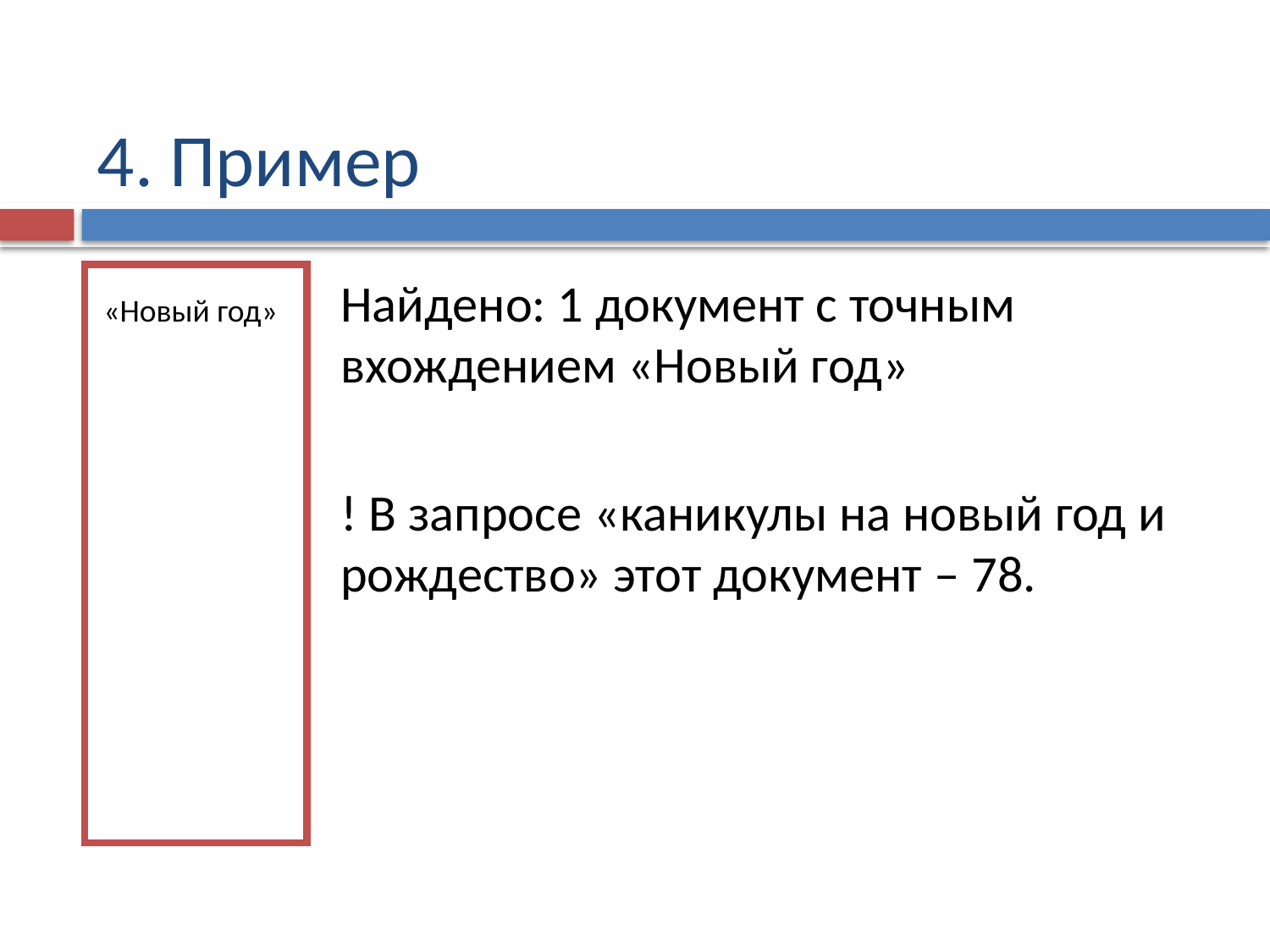

# 4. Пример
«Новый год»
Найдено: 1 документ с точным вхождением «Новый год»

! В запросе «каникулы на новый год и рождество» этот документ – 78.